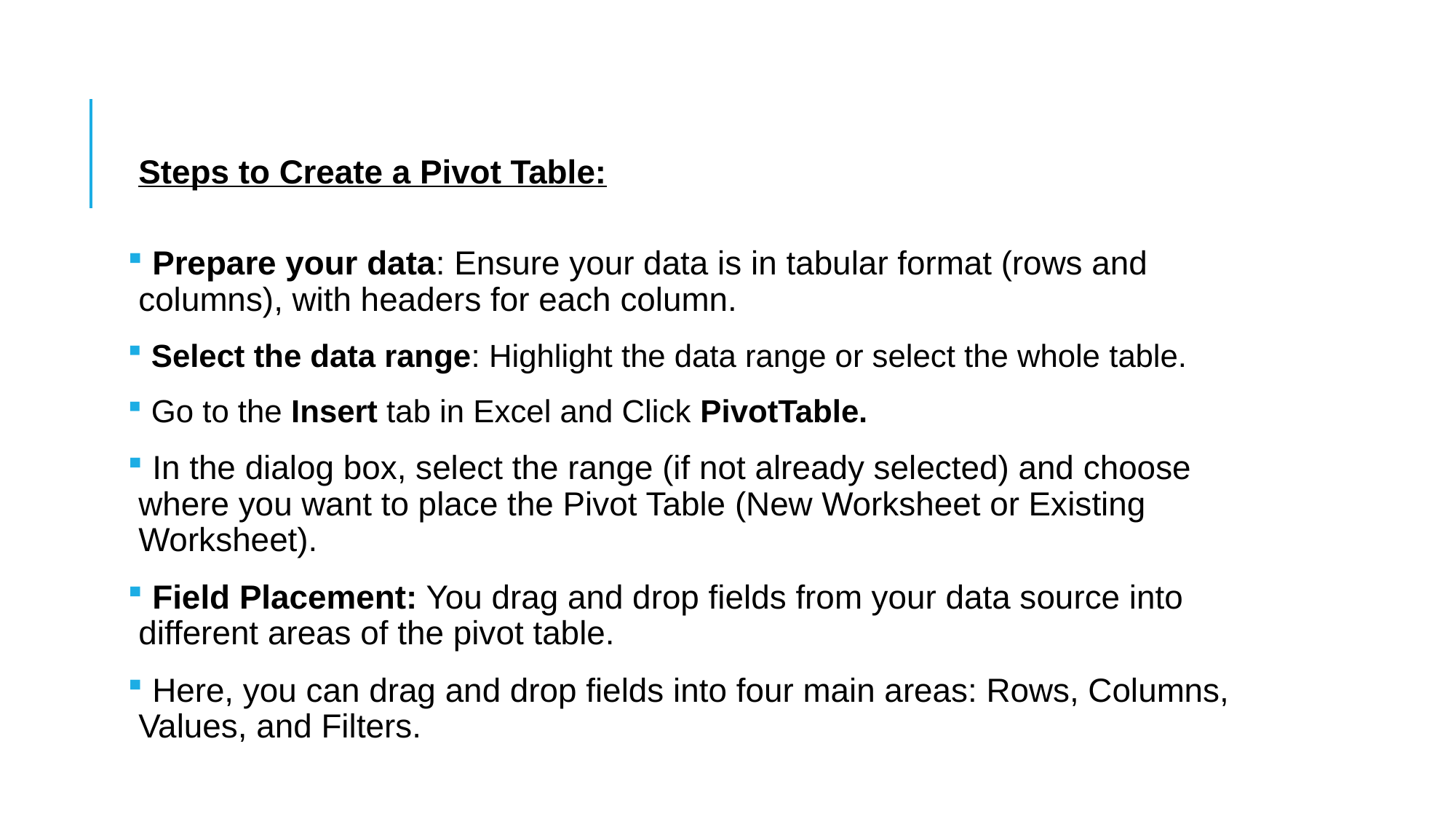

#
Steps to Create a Pivot Table:

 Prepare your data: Ensure your data is in tabular format (rows and columns), with headers for each column.
 Select the data range: Highlight the data range or select the whole table.
 Go to the Insert tab in Excel and Click PivotTable.
 In the dialog box, select the range (if not already selected) and choose where you want to place the Pivot Table (New Worksheet or Existing Worksheet).
 Field Placement: You drag and drop fields from your data source into different areas of the pivot table.
 Here, you can drag and drop fields into four main areas: Rows, Columns, Values, and Filters.